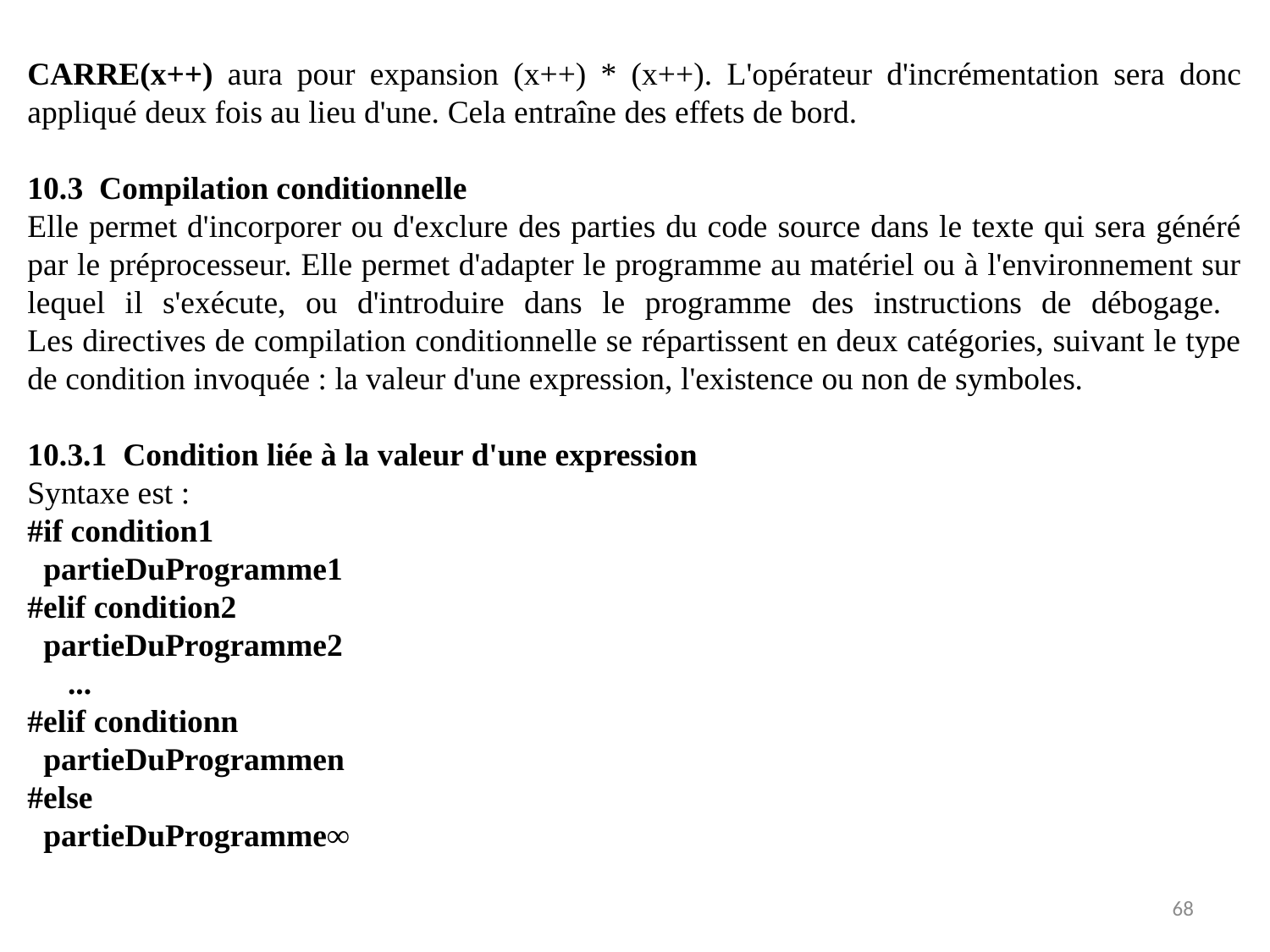

CARRE(x++) aura pour expansion (x++) * (x++). L'opérateur d'incrémentation sera donc appliqué deux fois au lieu d'une. Cela entraîne des effets de bord.

10.3  Compilation conditionnelle
Elle permet d'incorporer ou d'exclure des parties du code source dans le texte qui sera généré par le préprocesseur. Elle permet d'adapter le programme au matériel ou à l'environnement sur lequel il s'exécute, ou d'introduire dans le programme des instructions de débogage.
Les directives de compilation conditionnelle se répartissent en deux catégories, suivant le type de condition invoquée : la valeur d'une expression, l'existence ou non de symboles.

10.3.1  Condition liée à la valeur d'une expression
Syntaxe est :
#if condition1
  partieDuProgramme1
#elif condition2
  partieDuProgramme2
     ...
#elif conditionn
  partieDuProgrammen
#else
  partieDuProgramme∞
68